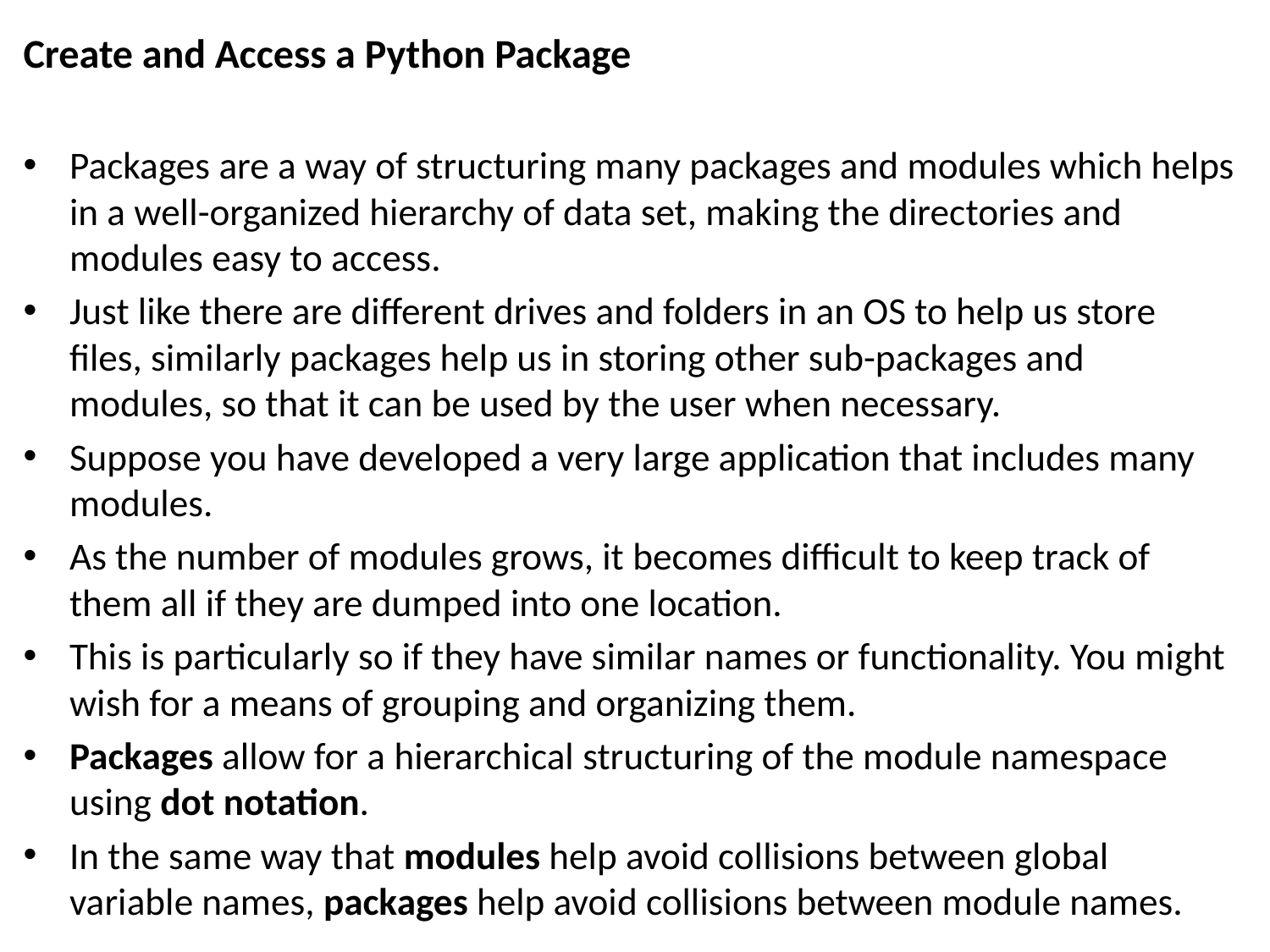

Create and Access a Python Package

Packages are a way of structuring many packages and modules which helps in a well-organized hierarchy of data set, making the directories and modules easy to access.
Just like there are different drives and folders in an OS to help us store files, similarly packages help us in storing other sub-packages and modules, so that it can be used by the user when necessary.
Suppose you have developed a very large application that includes many modules.
As the number of modules grows, it becomes difficult to keep track of them all if they are dumped into one location.
This is particularly so if they have similar names or functionality. You might wish for a means of grouping and organizing them.
Packages allow for a hierarchical structuring of the module namespace using dot notation.
In the same way that modules help avoid collisions between global variable names, packages help avoid collisions between module names.